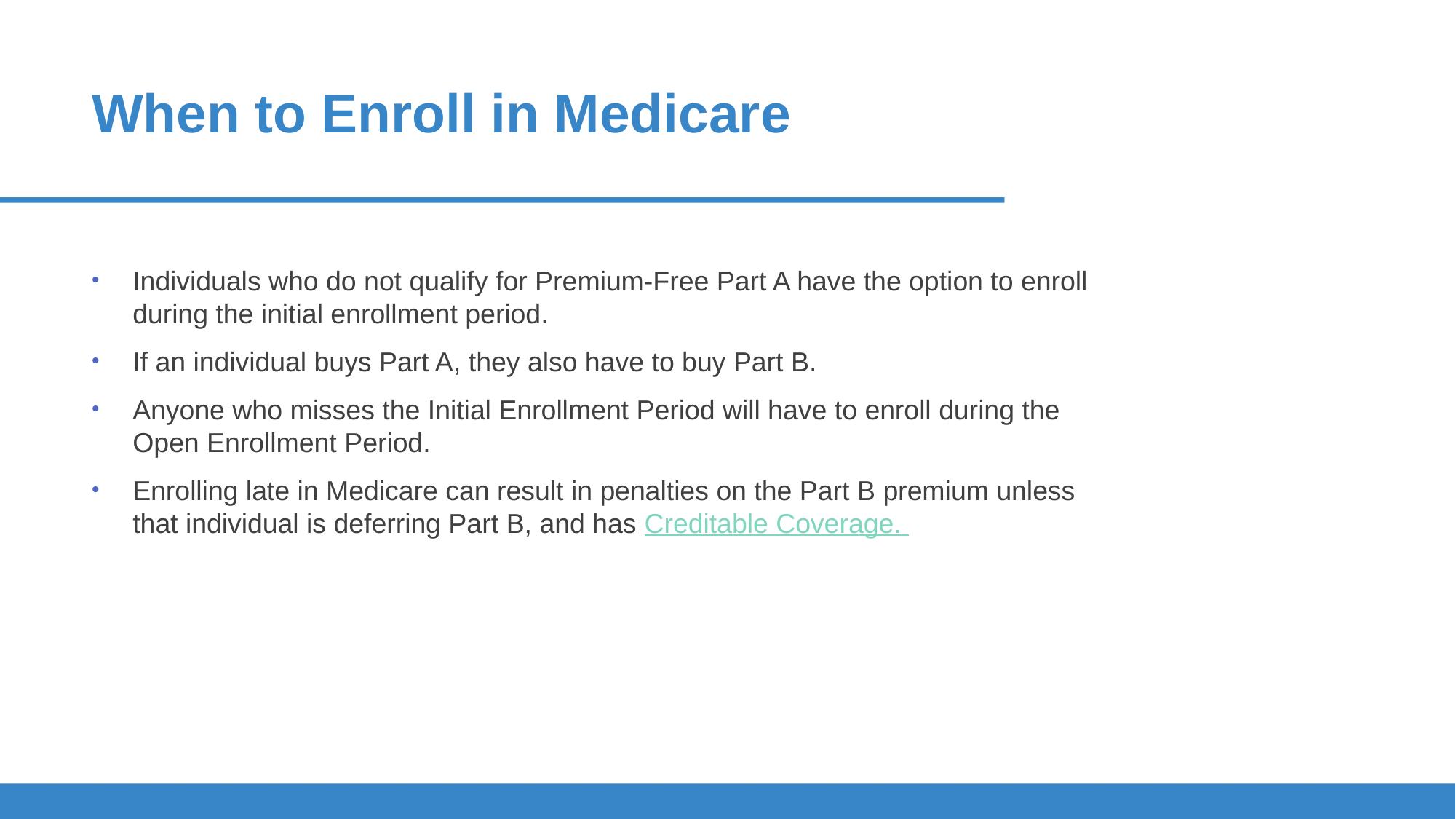

# When to Enroll in Medicare
Individuals who do not qualify for Premium-Free Part A have the option to enroll during the initial enrollment period.
If an individual buys Part A, they also have to buy Part B.
Anyone who misses the Initial Enrollment Period will have to enroll during the Open Enrollment Period.
Enrolling late in Medicare can result in penalties on the Part B premium unless that individual is deferring Part B, and has Creditable Coverage.